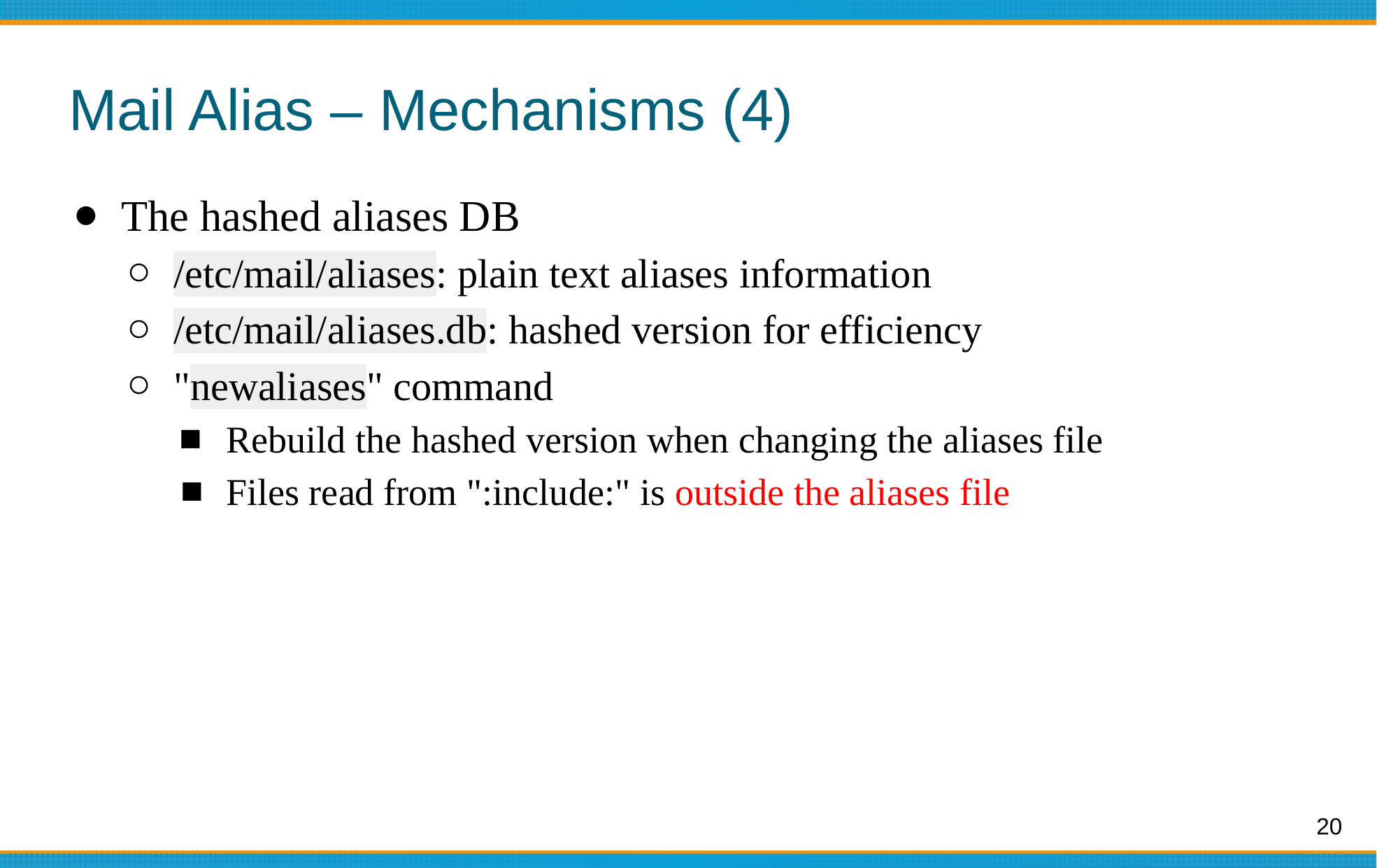

# Mail Alias – Mechanisms (4)
The hashed aliases DB
/etc/mail/aliases: plain text aliases information
/etc/mail/aliases.db: hashed version for efficiency
"newaliases" command
Rebuild the hashed version when changing the aliases file
Files read from ":include:" is outside the aliases file
20